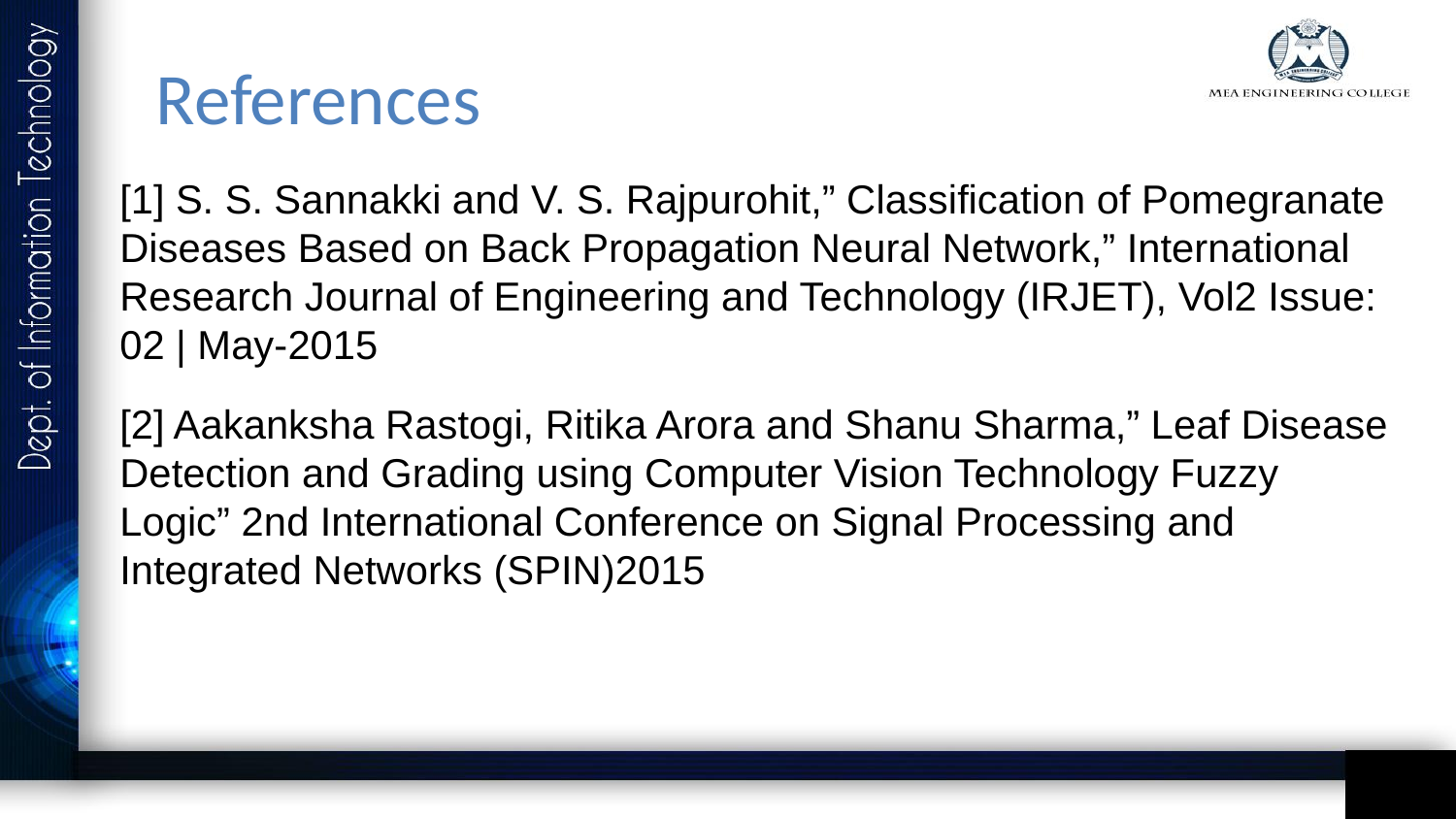

# References
[1] S. S. Sannakki and V. S. Rajpurohit,” Classification of Pomegranate
Diseases Based on Back Propagation Neural Network,” International
Research Journal of Engineering and Technology (IRJET), Vol2 Issue:
02 | May-2015

[2] Aakanksha Rastogi, Ritika Arora and Shanu Sharma,” Leaf Disease Detection and Grading using Computer Vision Technology Fuzzy Logic” 2nd International Conference on Signal Processing and
Integrated Networks (SPIN)2015